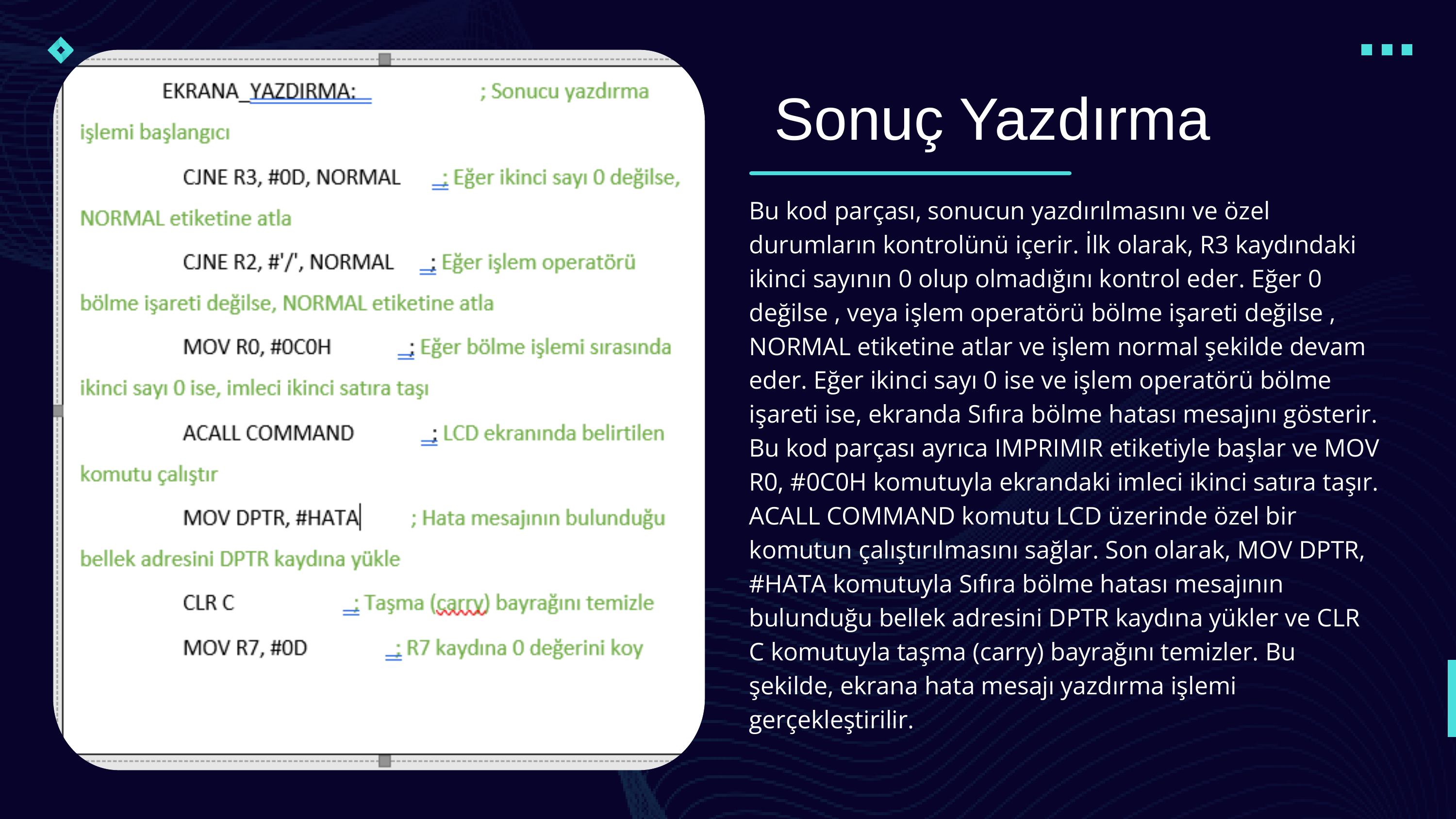

Sonuç Yazdırma

Bu kod parçası, sonucun yazdırılmasını ve özel durumların kontrolünü içerir. İlk olarak, R3 kaydındaki ikinci sayının 0 olup olmadığını kontrol eder. Eğer 0 değilse , veya işlem operatörü bölme işareti değilse , NORMAL etiketine atlar ve işlem normal şekilde devam eder. Eğer ikinci sayı 0 ise ve işlem operatörü bölme işareti ise, ekranda Sıfıra bölme hatası mesajını gösterir.
Bu kod parçası ayrıca IMPRIMIR etiketiyle başlar ve MOV R0, #0C0H komutuyla ekrandaki imleci ikinci satıra taşır. ACALL COMMAND komutu LCD üzerinde özel bir komutun çalıştırılmasını sağlar. Son olarak, MOV DPTR, #HATA komutuyla Sıfıra bölme hatası mesajının bulunduğu bellek adresini DPTR kaydına yükler ve CLR C komutuyla taşma (carry) bayrağını temizler. Bu şekilde, ekrana hata mesajı yazdırma işlemi gerçekleştirilir.